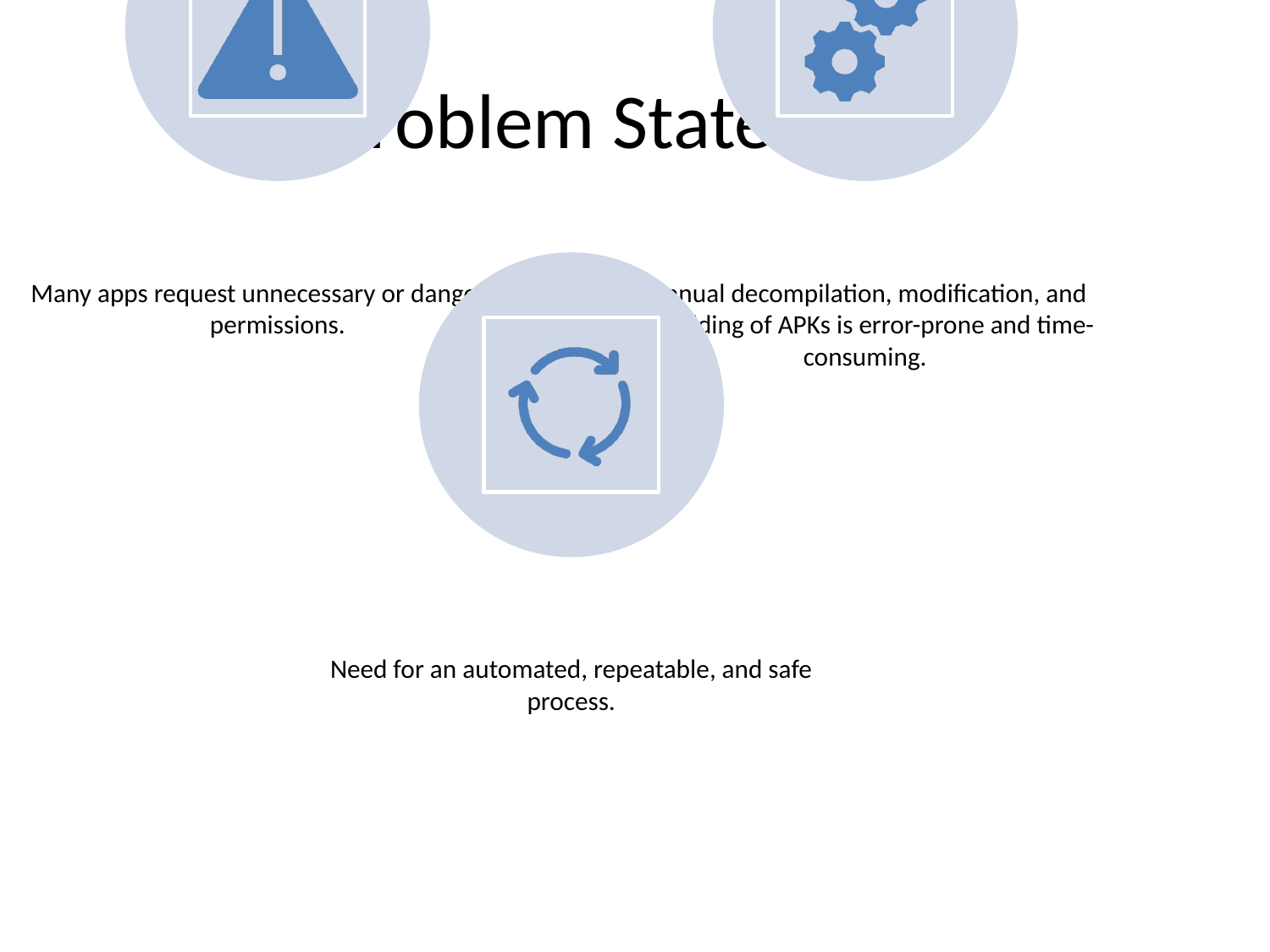

# Problem Statement
Many apps request unnecessary or dangerous permissions.
Manual decompilation, modification, and rebuilding of APKs is error-prone and time-consuming.
Need for an automated, repeatable, and safe process.